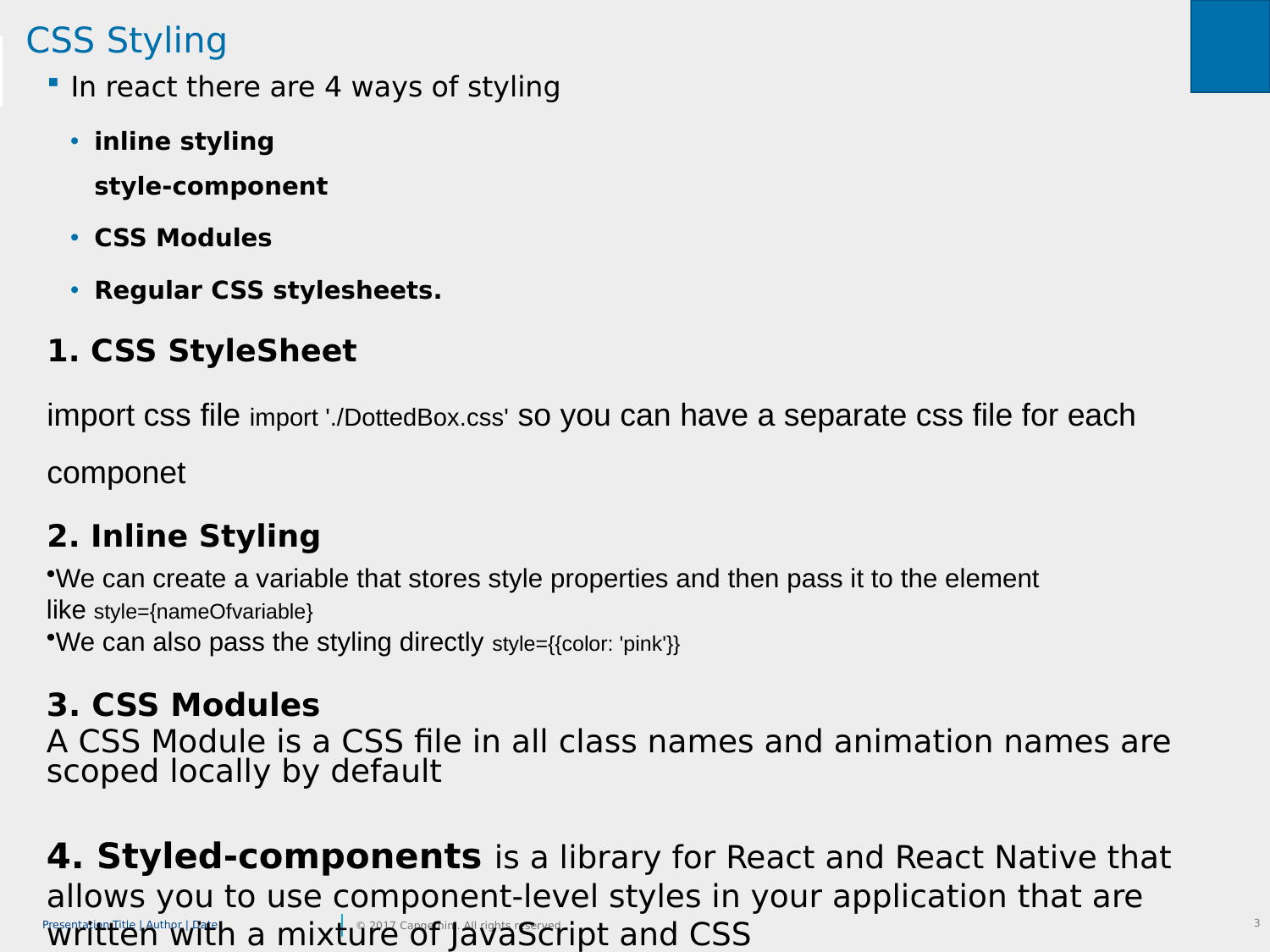

CSS Styling

In react there are 4 ways of styling
inline styling
style-component
CSS Modules
Regular CSS stylesheets.
1. CSS StyleSheet
import css file import './DottedBox.css' so you can have a separate css file for each componet
2. Inline Styling
We can create a variable that stores style properties and then pass it to the element like style={nameOfvariable}
We can also pass the styling directly style={{color: 'pink'}}

3. CSS Modules
A CSS Module is a CSS file in all class names and animation names are scoped locally by default

4. Styled-components is a library for React and React Native that allows you to use component-level styles in your application that are written with a mixture of JavaScript and CSS